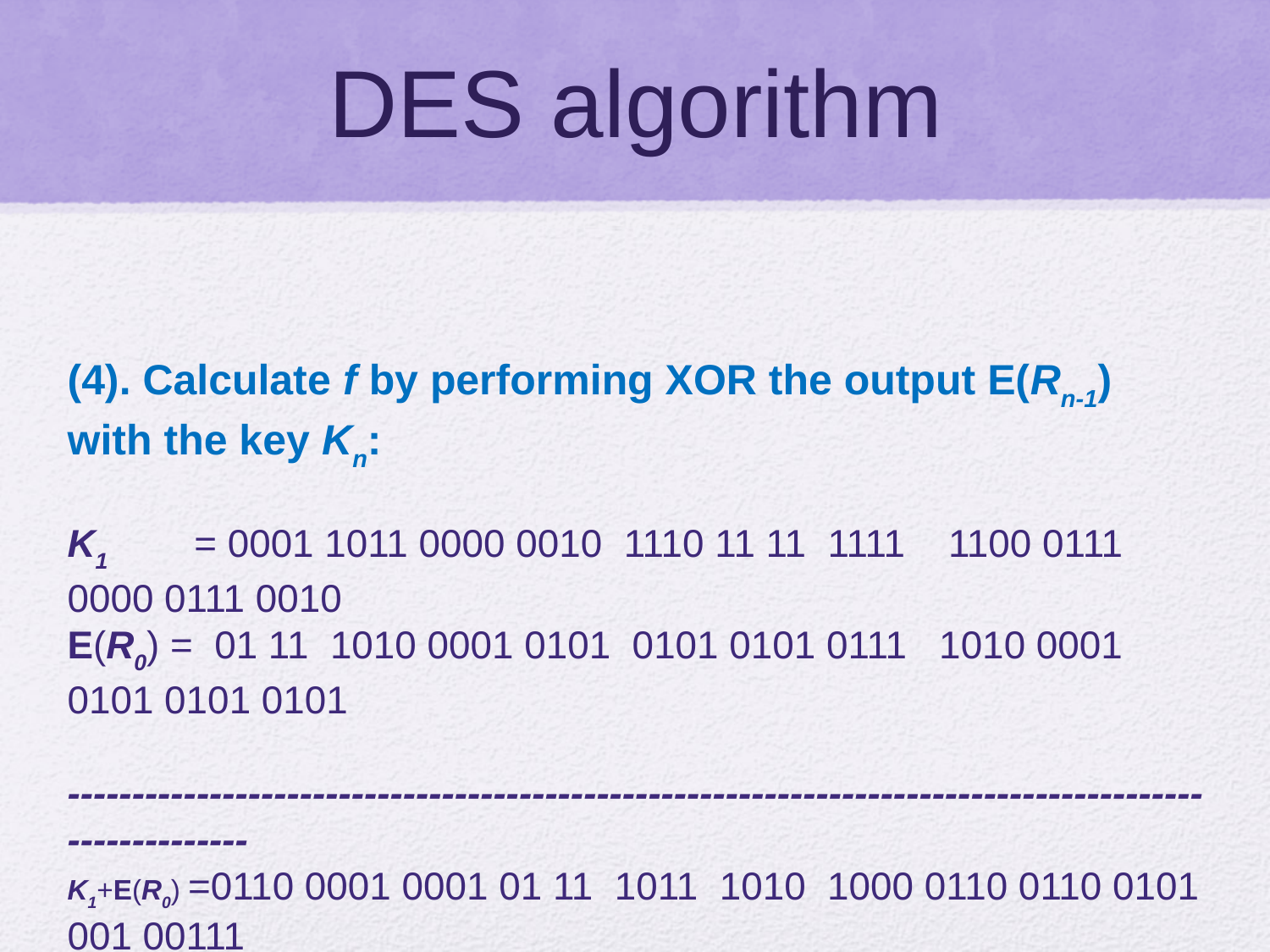

# DES algorithm
(4). Calculate f by performing XOR the output E(Rn-1) with the key Kn:

K1        = 0001 1011 0000 0010  1110 11 11  1111    1100 0111 0000 0111 0010
E(R0) =  01 11  1010 0001 0101  0101 0101 0111   1010 0001 0101 0101 0101
               ------------------------------------------------------------------------------------------------------
K1+E(R0) =0110 0001 0001 01 11  1011  1010  1000 0110 0110 0101 001 00111